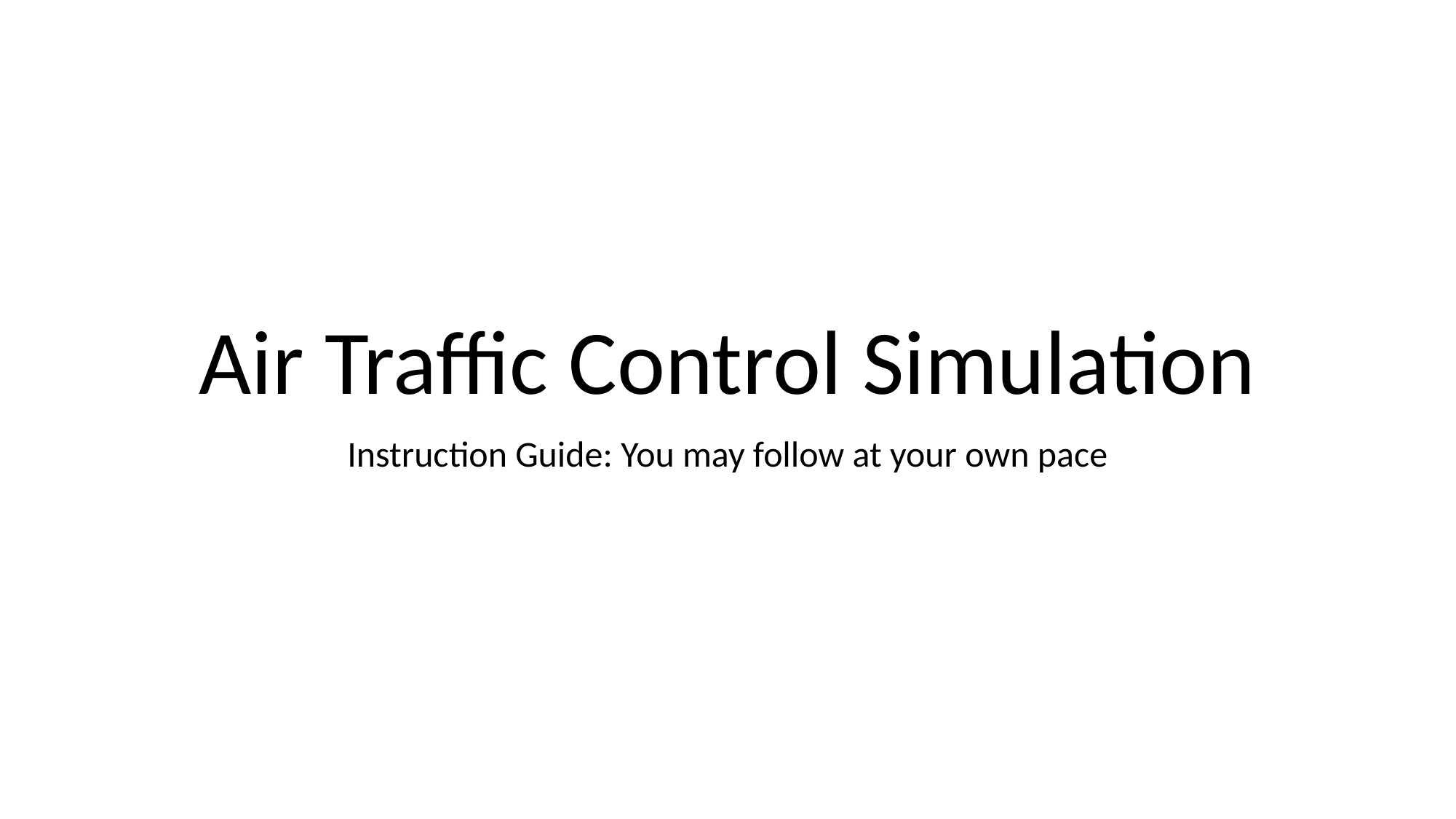

# Air Traffic Control Simulation
Instruction Guide: You may follow at your own pace